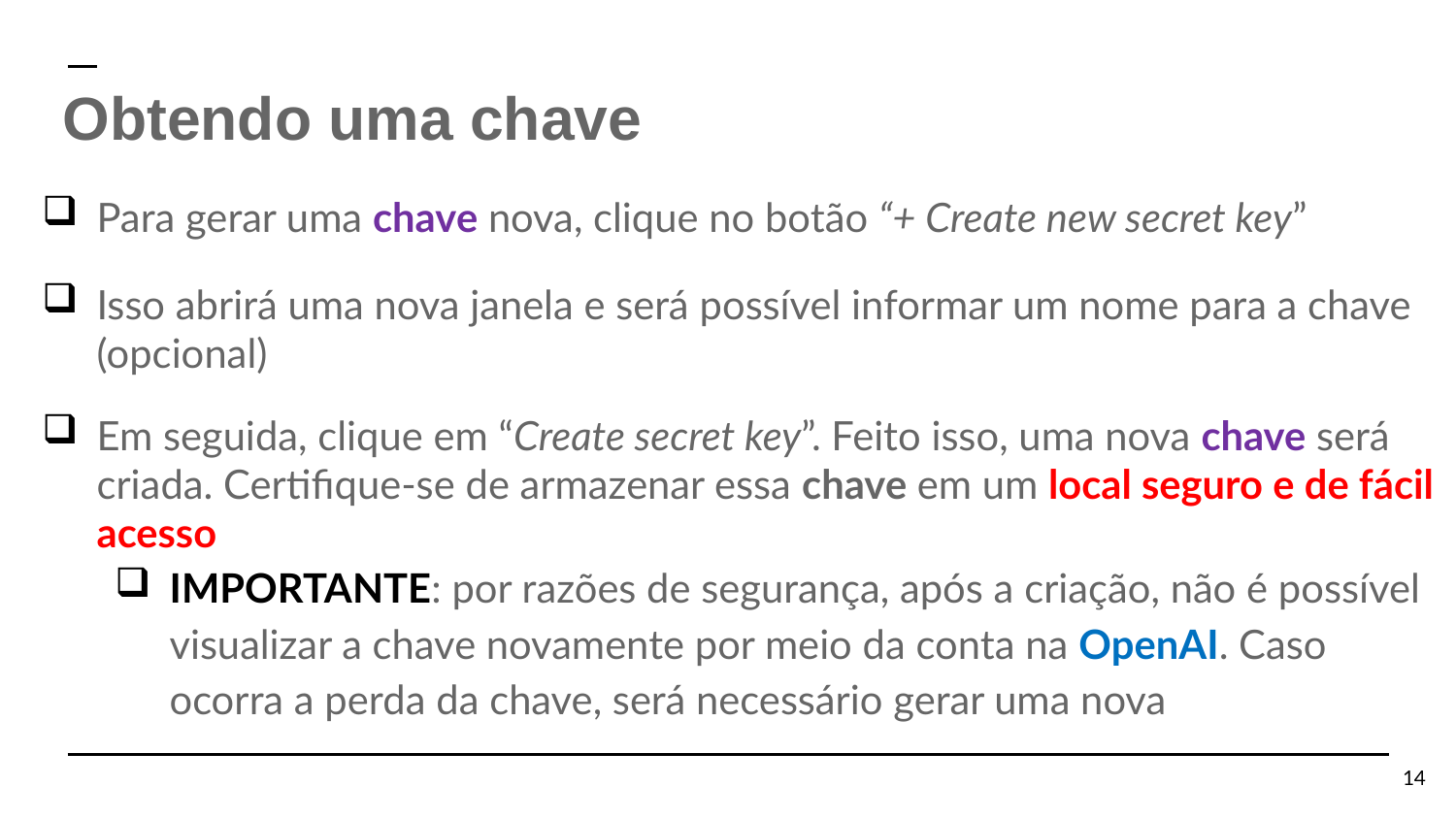

Obtendo uma chave
Para gerar uma chave nova, clique no botão “+ Create new secret key”

Isso abrirá uma nova janela e será possível informar um nome para a chave (opcional)

Em seguida, clique em “Create secret key”. Feito isso, uma nova chave será criada. Certifique-se de armazenar essa chave em um local seguro e de fácil acesso
IMPORTANTE: por razões de segurança, após a criação, não é possível visualizar a chave novamente por meio da conta na OpenAI. Caso ocorra a perda da chave, será necessário gerar uma nova
14